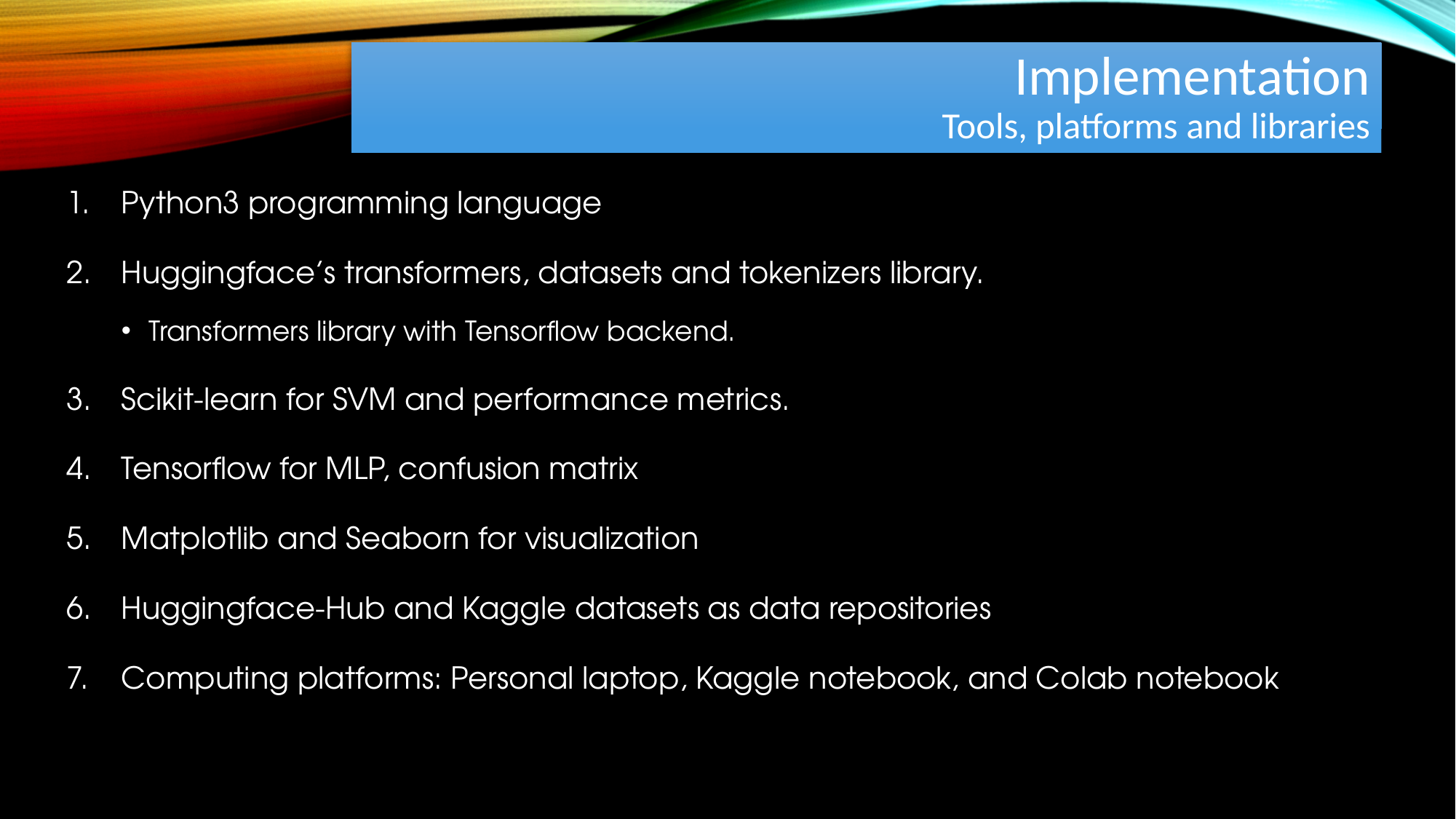

# Implementation Tools, platforms and libraries
Python3 programming language
Huggingface’s transformers, datasets and tokenizers library.
Transformers library with Tensorflow backend.
Scikit-learn for SVM and performance metrics.
Tensorflow for MLP, confusion matrix
Matplotlib and Seaborn for visualization
Huggingface-Hub and Kaggle datasets as data repositories
Computing platforms: Personal laptop, Kaggle notebook, and Colab notebook